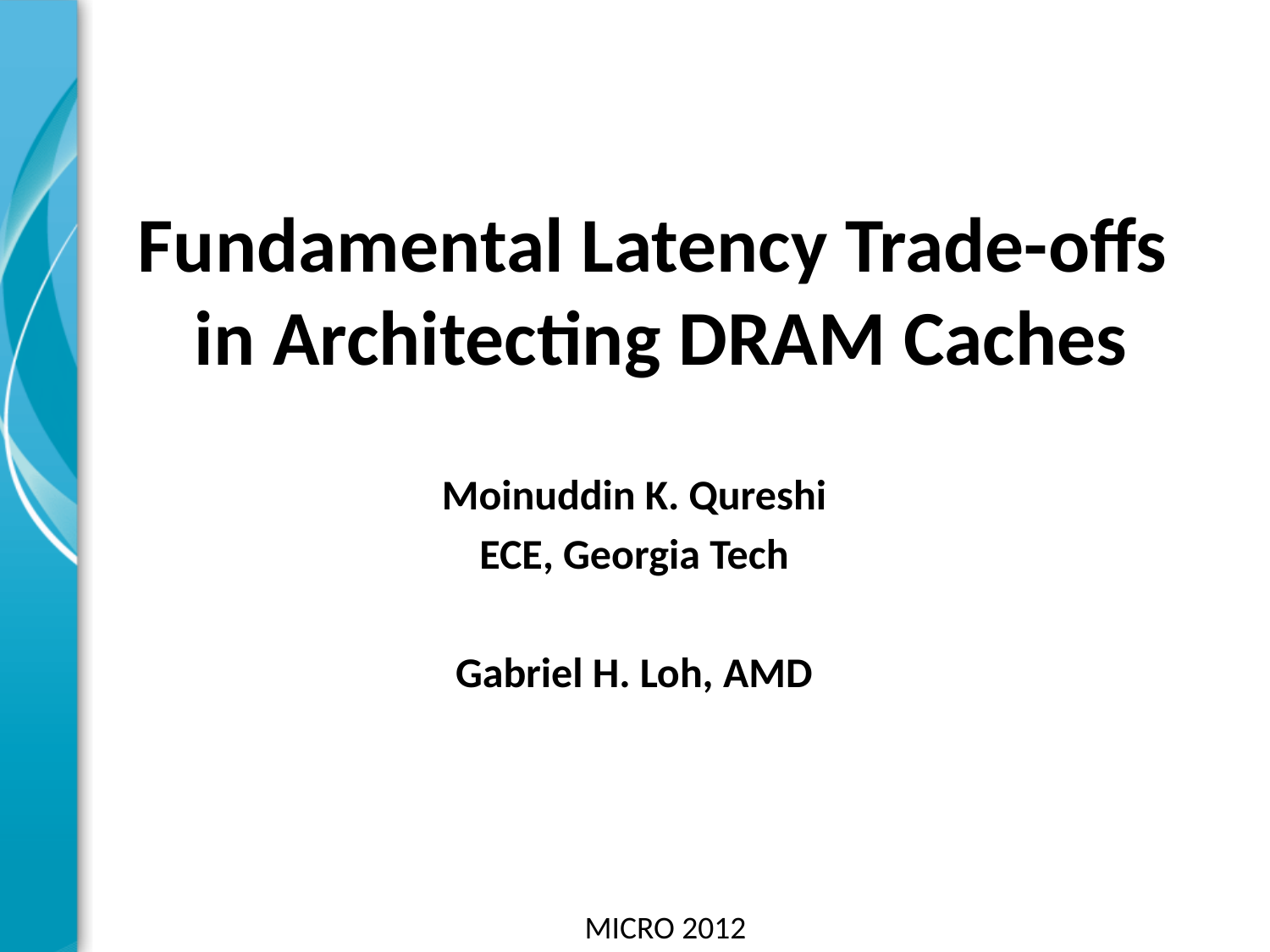

Fundamental Latency Trade-offs
 in Architecting DRAM Caches
Moinuddin K. Qureshi
ECE, Georgia Tech

Gabriel H. Loh, AMD

MICRO 2012